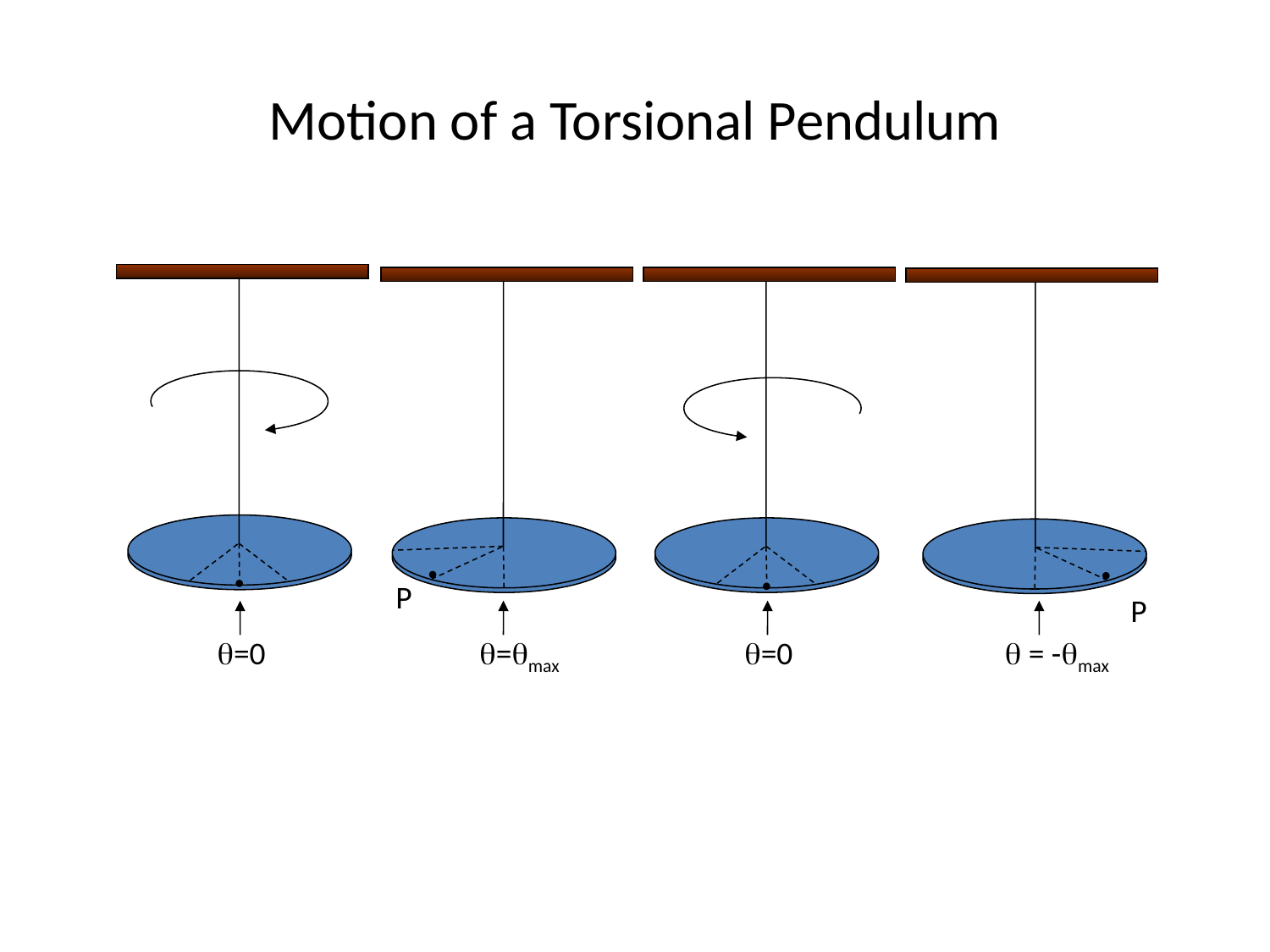

# Motion of a Torsional Pendulum

P

P

θ=0
θ=θmax
θ=0
θ = -θmax